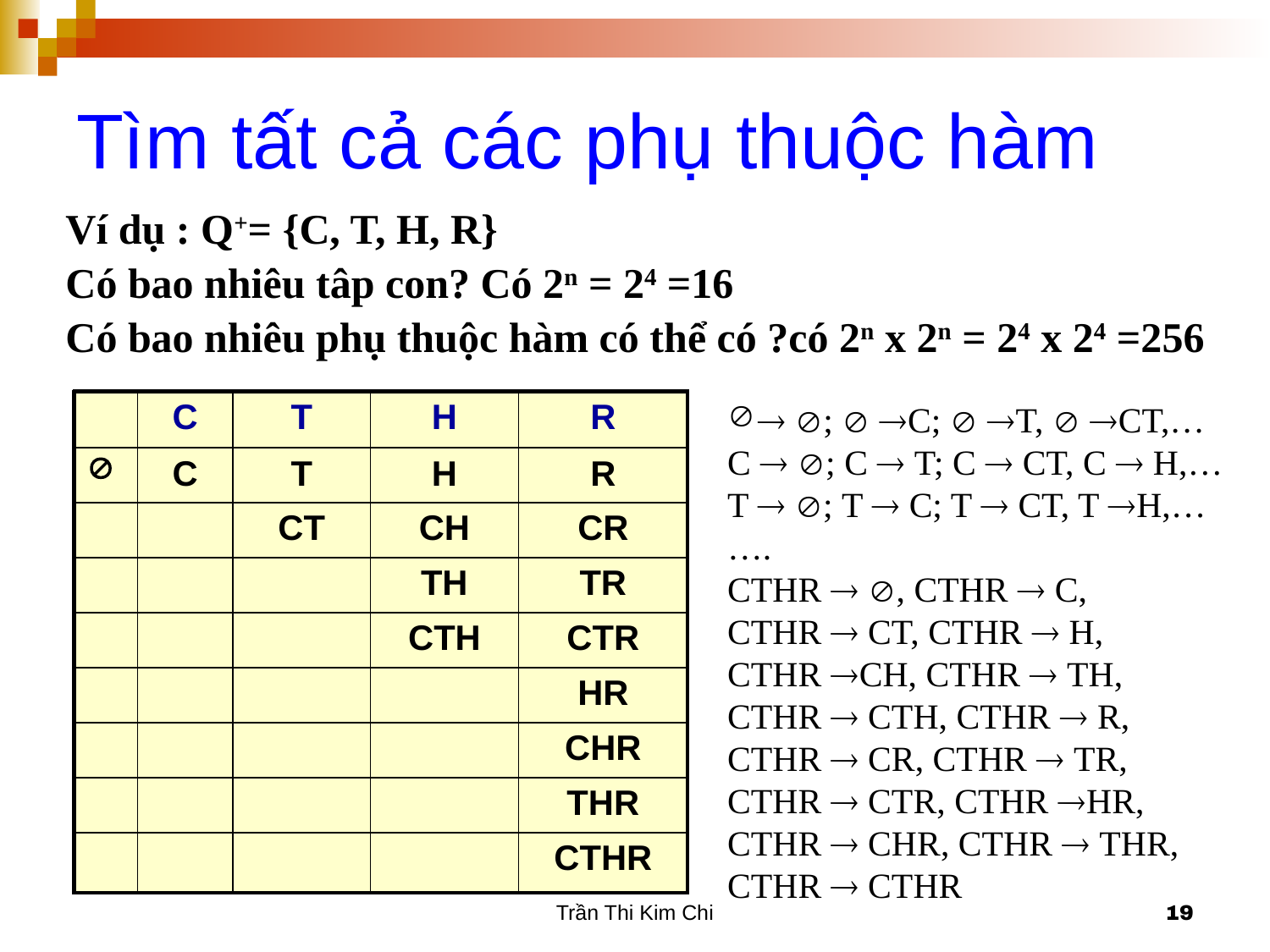

# Tìm tất cả các phụ thuộc hàm
Ví dụ : Q+= {C, T, H, R}
Có bao nhiêu tâp con? Có 2n = 24 =16
Có bao nhiêu phụ thuộc hàm có thể có ?có 2n x 2n = 24 x 24 =256
|  | C | T | H | R |
| --- | --- | --- | --- | --- |
| ∅ | C | T | H | R |
|  |  | CT | CH | CR |
|  |  |  | TH | TR |
|  |  |  | CTH | CTR |
|  |  |  |  | HR |
|  |  |  |  | CHR |
|  |  |  |  | THR |
|  |  |  |  | CTHR |
→ ∅; ∅ →C; ∅ →T, ∅ →CT,…
C → ∅; C → T; C → CT, C → H,…
T → ∅; T → C; T → CT, T →H,…
….
CTHR → ∅, CTHR → C,
CTHR → CT, CTHR → H,
CTHR →CH, CTHR → TH,
CTHR → CTH, CTHR → R,
CTHR → CR, CTHR → TR,
CTHR → CTR, CTHR →HR,
CTHR → CHR, CTHR → THR,
CTHR → CTHR

Trần Thi Kim Chi
19